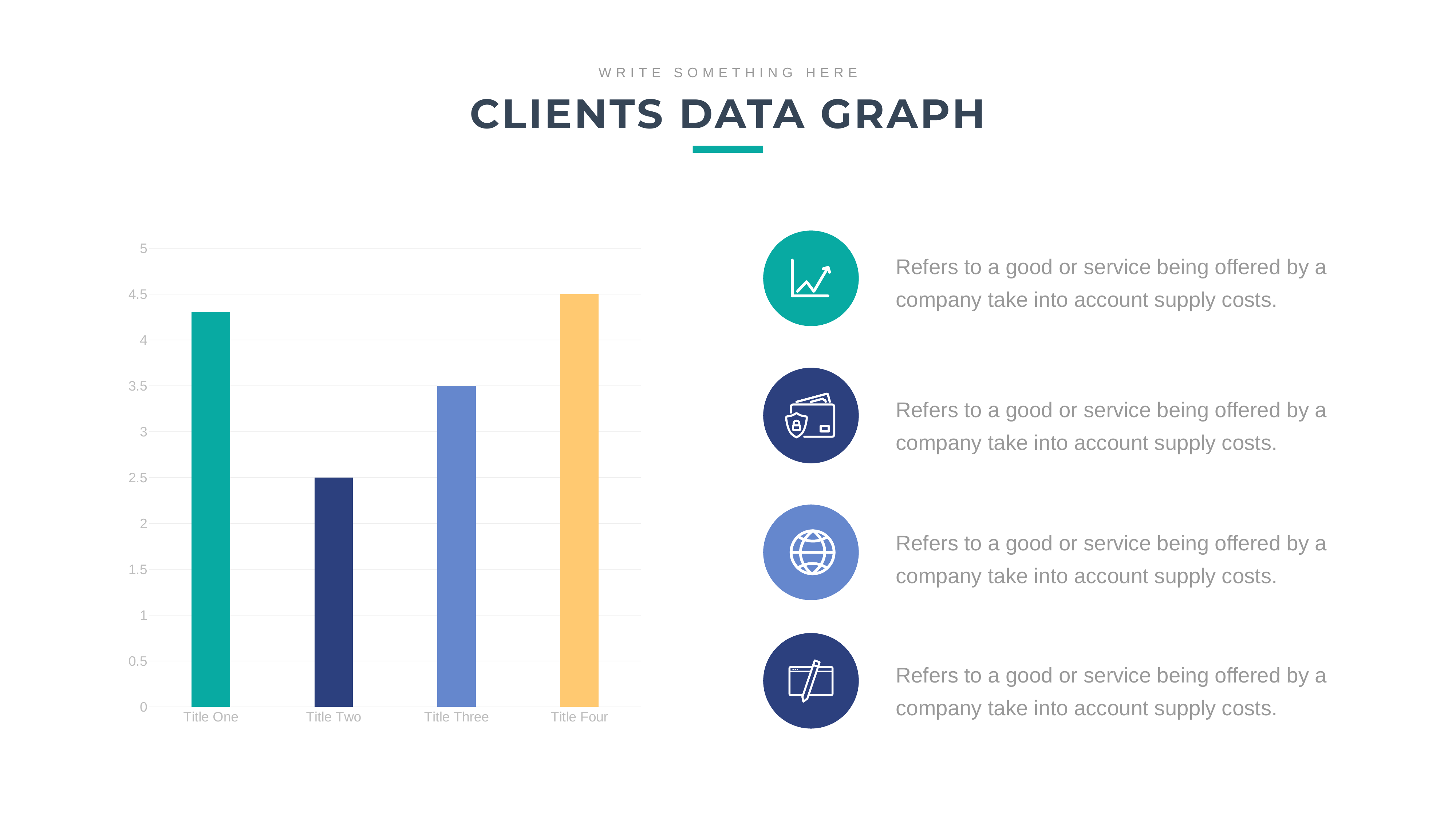

WRITE SOMETHING HERE
CLIENTS DATA GRAPH

### Chart

| Category | Series 1 |
|---|---|
| Title One | 4.3 |
| Title Two | 2.5 |
| Title Three | 3.5 |
| Title Four | 4.5 |
Refers to a good or service being offered by a company take into account supply costs.

Refers to a good or service being offered by a company take into account supply costs.

Refers to a good or service being offered by a company take into account supply costs.

Refers to a good or service being offered by a company take into account supply costs.